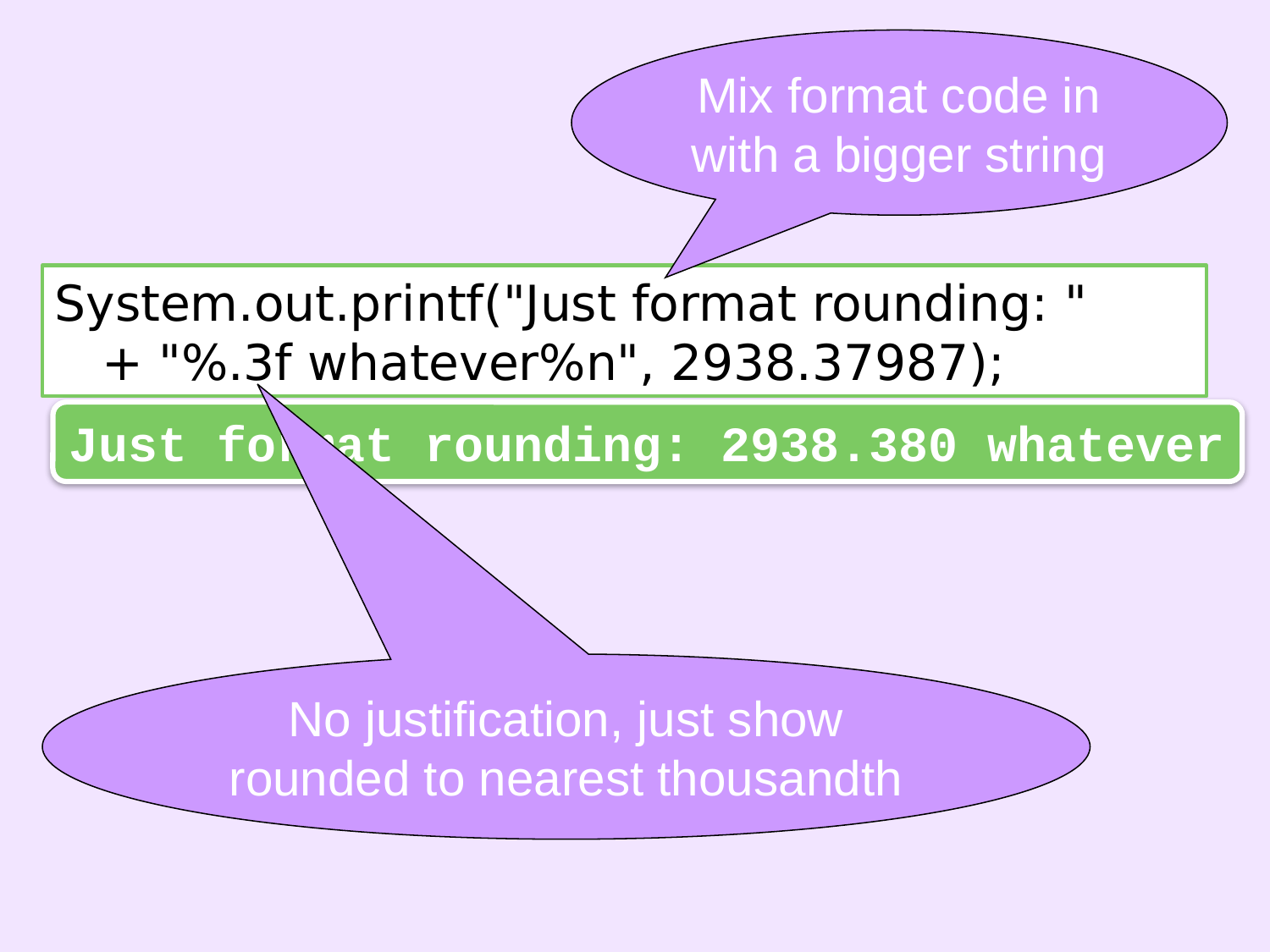

Mix format code in with a bigger string
System.out.printf("Just format rounding: "
   + "%.3f whatever%n", 2938.37987);
Just format rounding: 2938.380 whatever
No justification, just show rounded to nearest thousandth